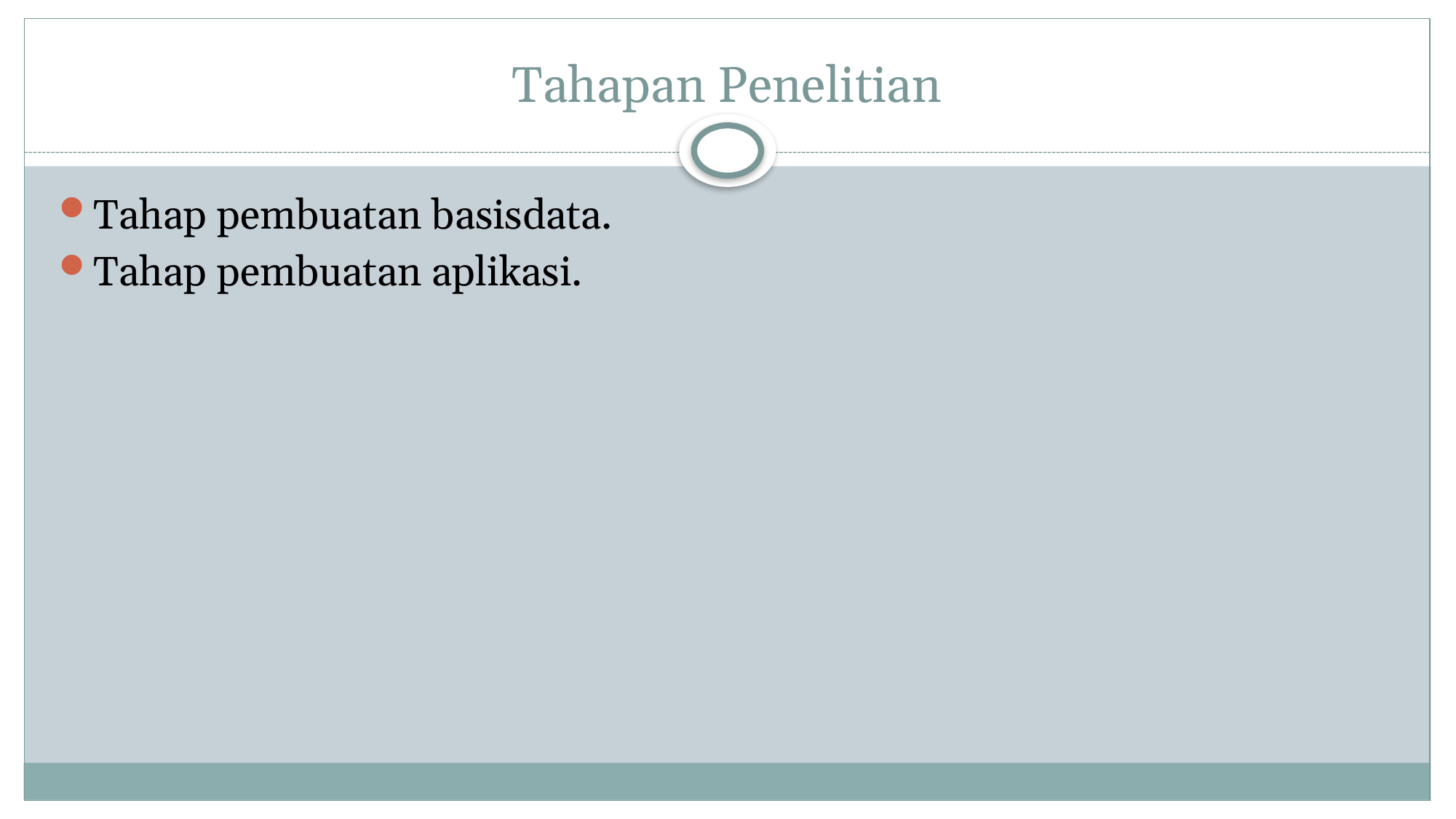

# Tahapan Penelitian
Tahap pembuatan basisdata.
Tahap pembuatan aplikasi.